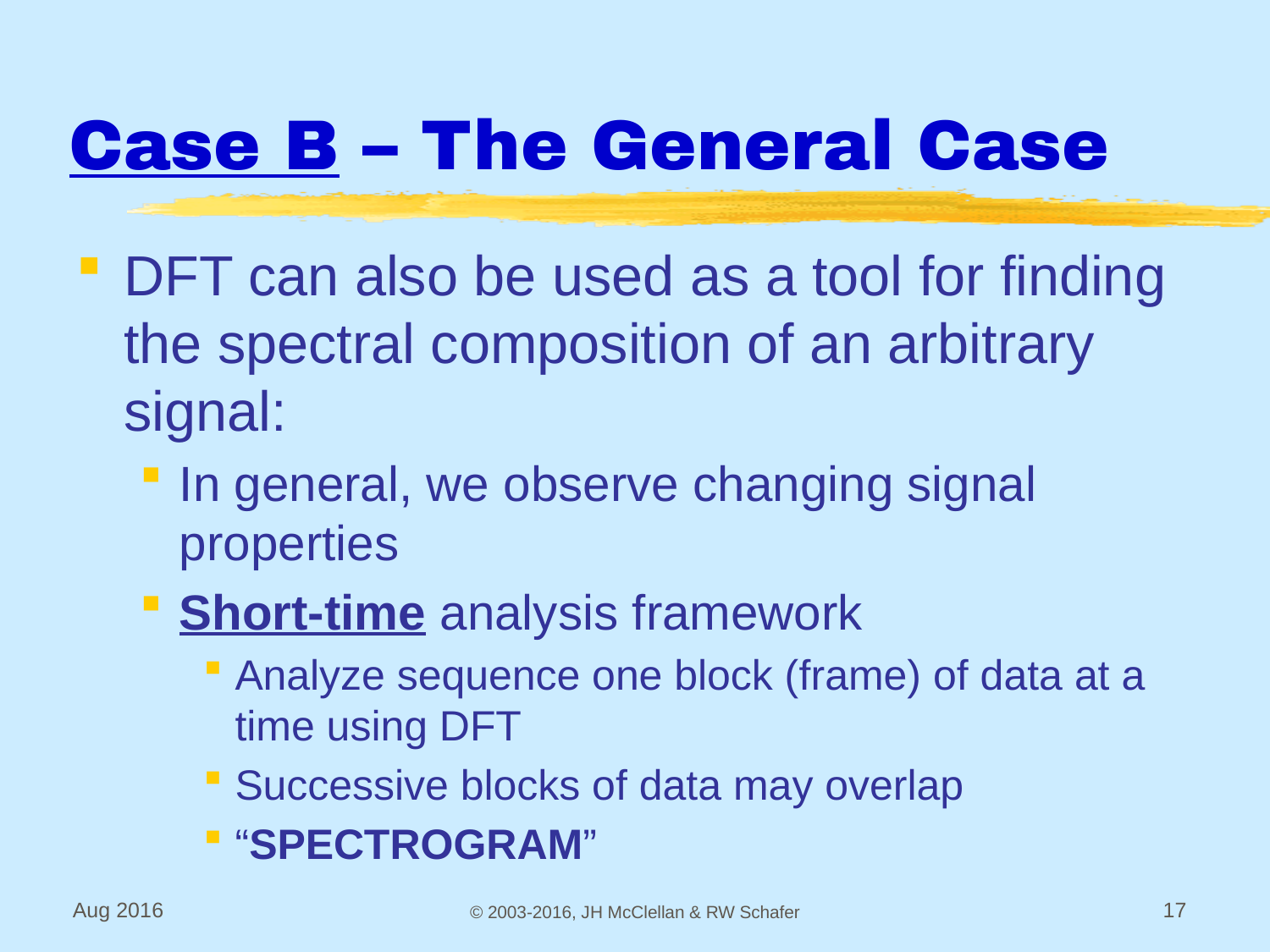

# Case B – The General Case
DFT can also be used as a tool for finding the spectral composition of an arbitrary signal:
In general, we observe changing signal properties
Short-time analysis framework
Analyze sequence one block (frame) of data at a time using DFT
Successive blocks of data may overlap
“SPECTROGRAM”
Aug 2016
© 2003-2016, JH McClellan & RW Schafer
17